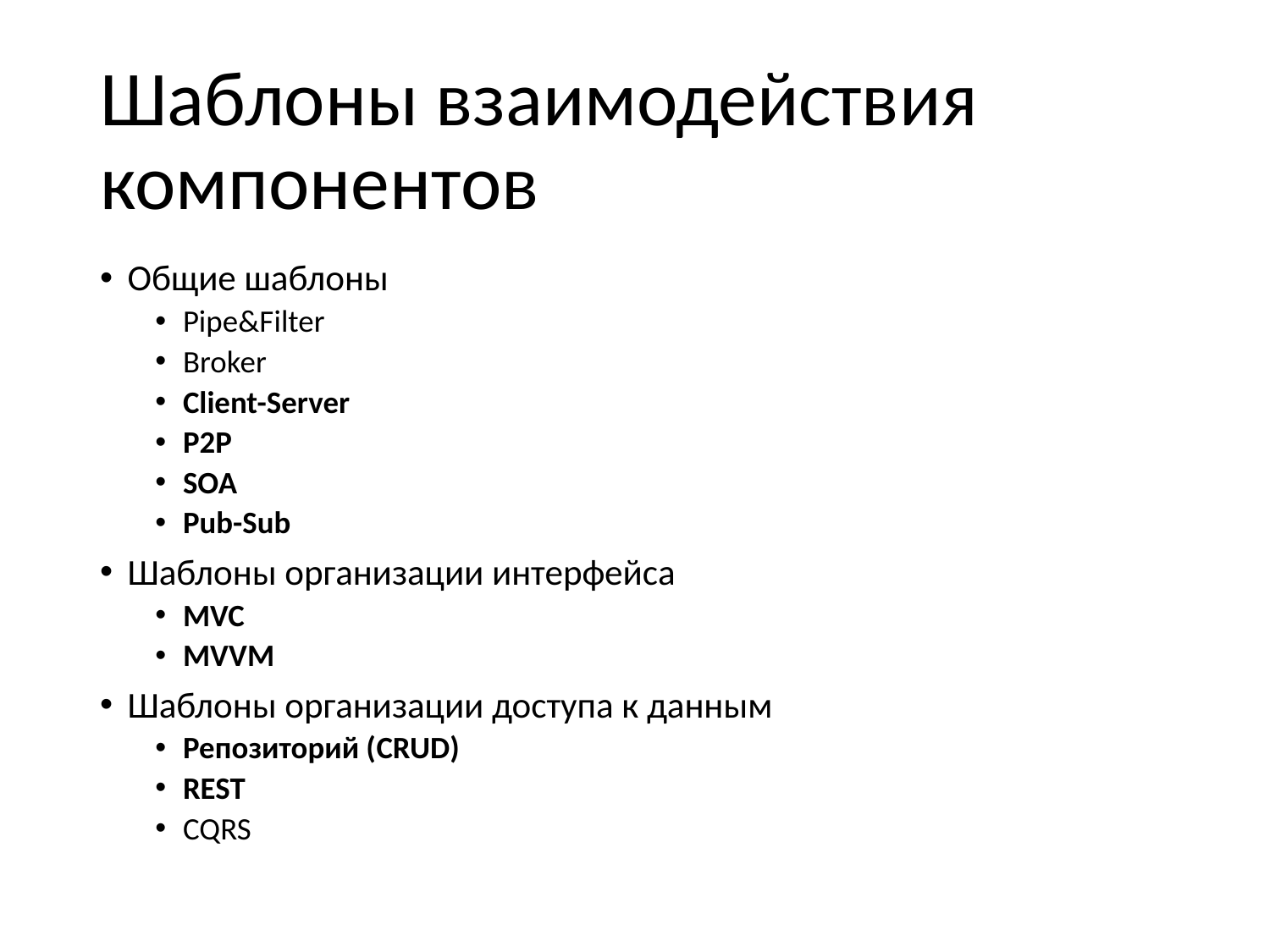

# Шаблоны взаимодействия компонентов
Общие шаблоны
Pipe&Filter
Broker
Client-Server
P2P
SOA
Pub-Sub
Шаблоны организации интерфейса
MVC
MVVM
Шаблоны организации доступа к данным
Репозиторий (CRUD)
REST
CQRS